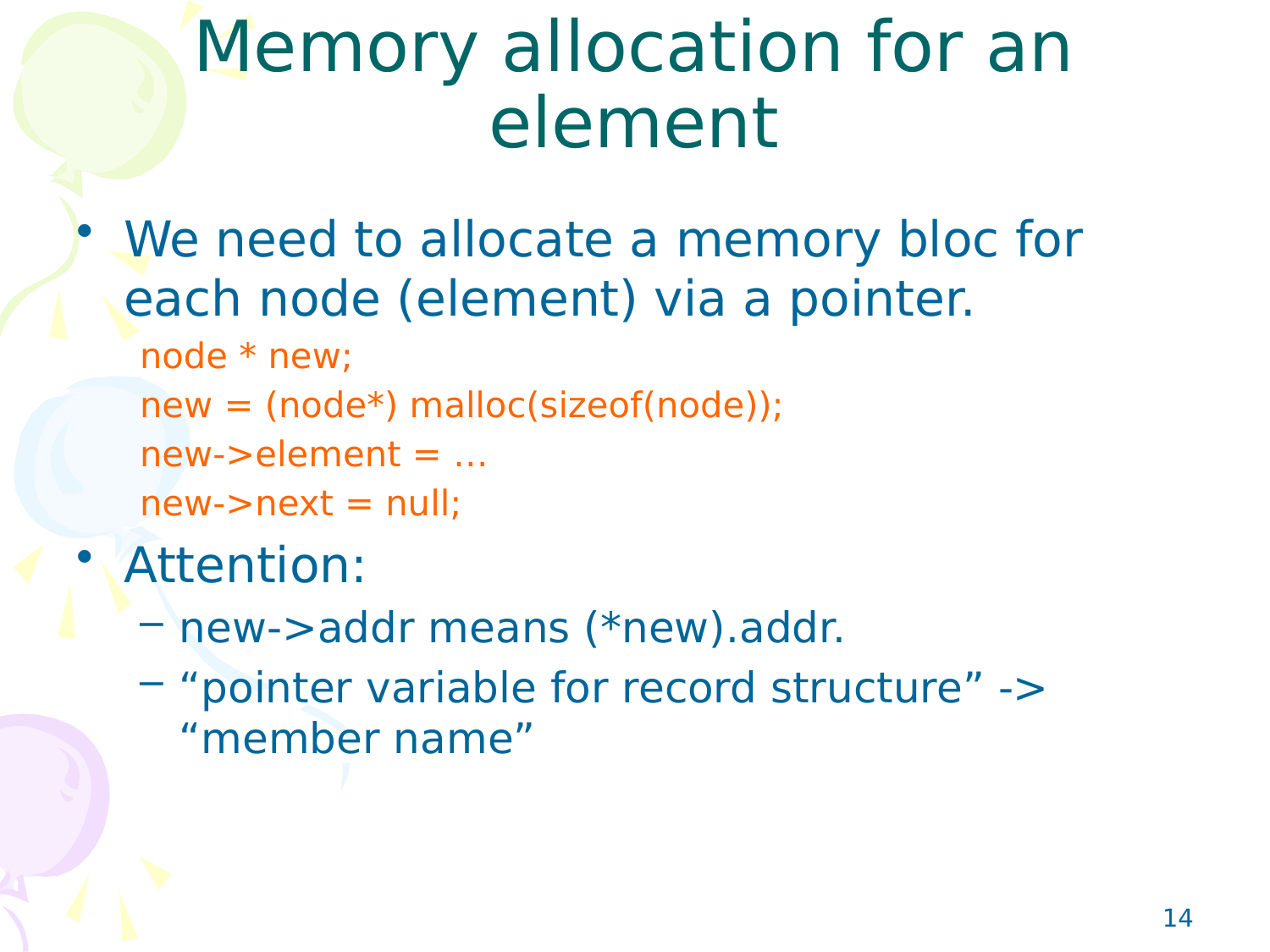

# Memory allocation for an element
We need to allocate a memory bloc for each node (element) via a pointer.
node * new;
new = (node*) malloc(sizeof(node));
new->element = …
new->next = null;
Attention:
new->addr means (*new).addr.
“pointer variable for record structure” -> “member name”

14